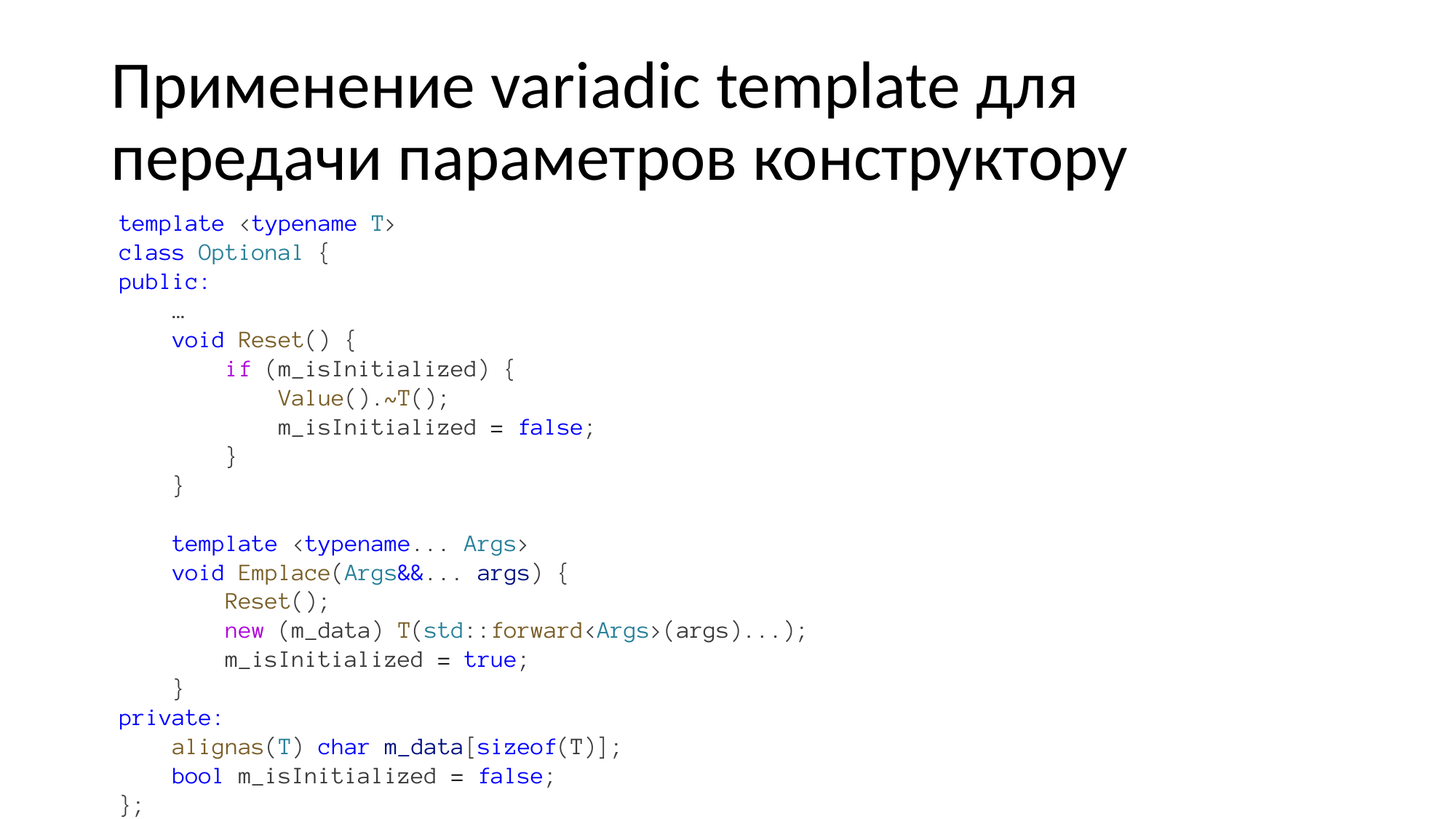

# Применение variadic template для передачи параметров конструктору
template <typename T>
class Optional {
public:
    …
    void Reset() {
        if (m_isInitialized) {
            Value().~T();
            m_isInitialized = false;
        }
    }
    template <typename... Args>
    void Emplace(Args&&... args) {
        Reset();
        new (m_data) T(std::forward<Args>(args)...);
        m_isInitialized = true;
    }
private:
    alignas(T) char m_data[sizeof(T)];
    bool m_isInitialized = false;
};